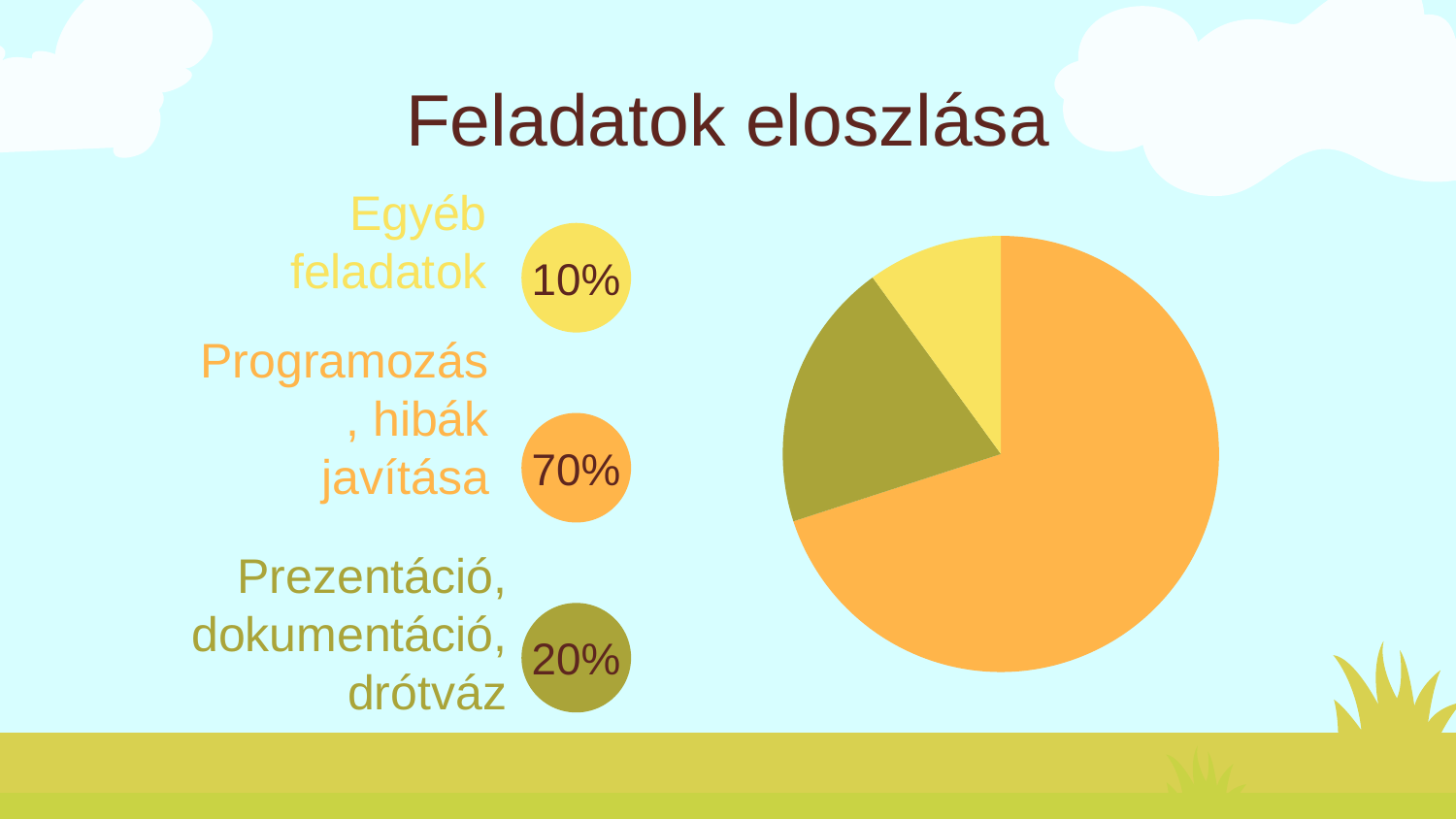

# Feladatok eloszlása
Egyéb feladatok

### Chart

| Category | Értékesítés |
|---|---|
| Programozás, hibák javítása | 70.0 |
| Prezentáció, dokumentáció, drótváz | 20.0 |
| Egyéb feladatok | 10.0 |
10%

Programozás, hibák javítása

70%
Prezentáció, dokumentáció, drótváz

20%